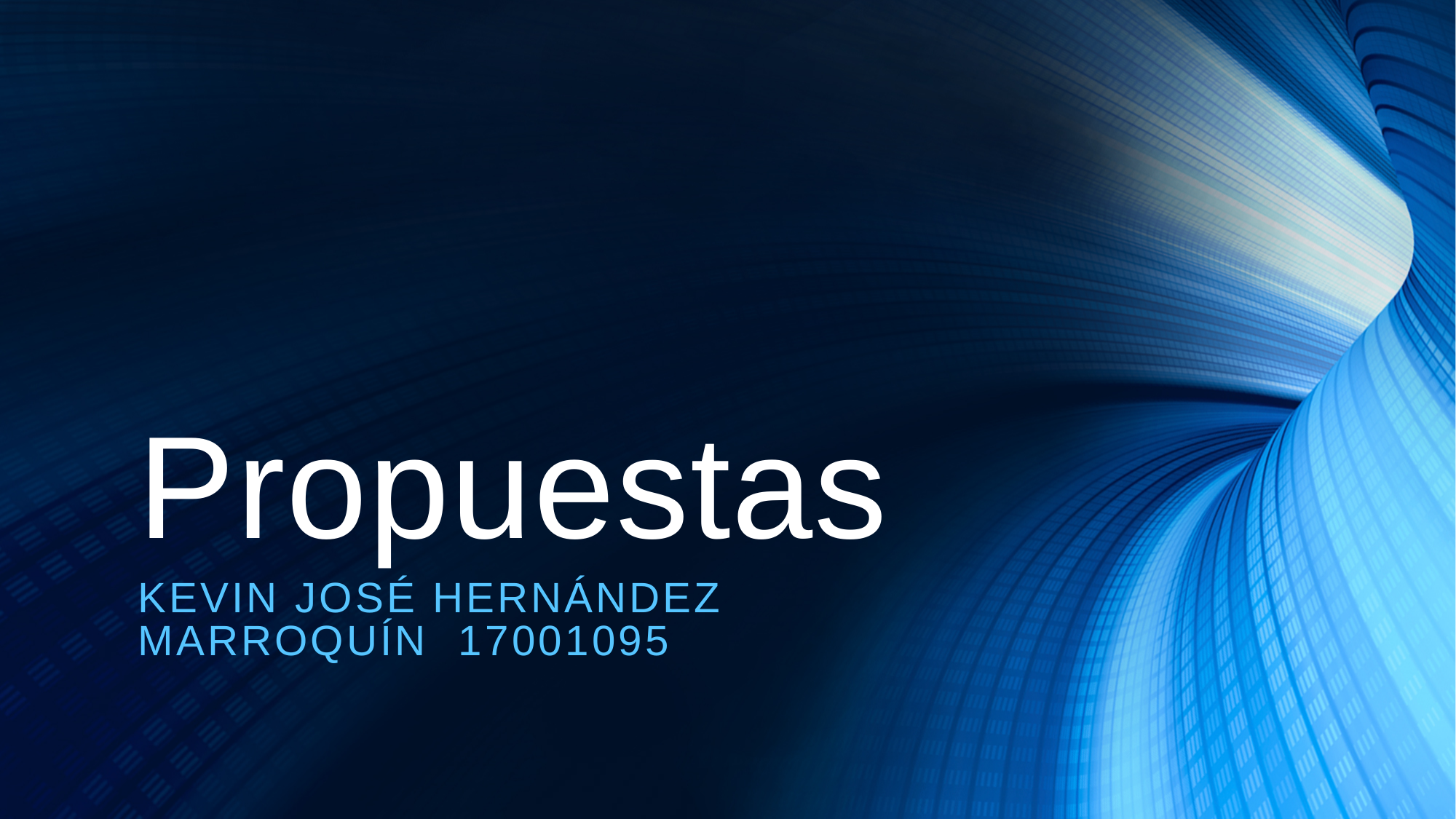

# Propuestas
Kevin José hernández marroquín  17001095